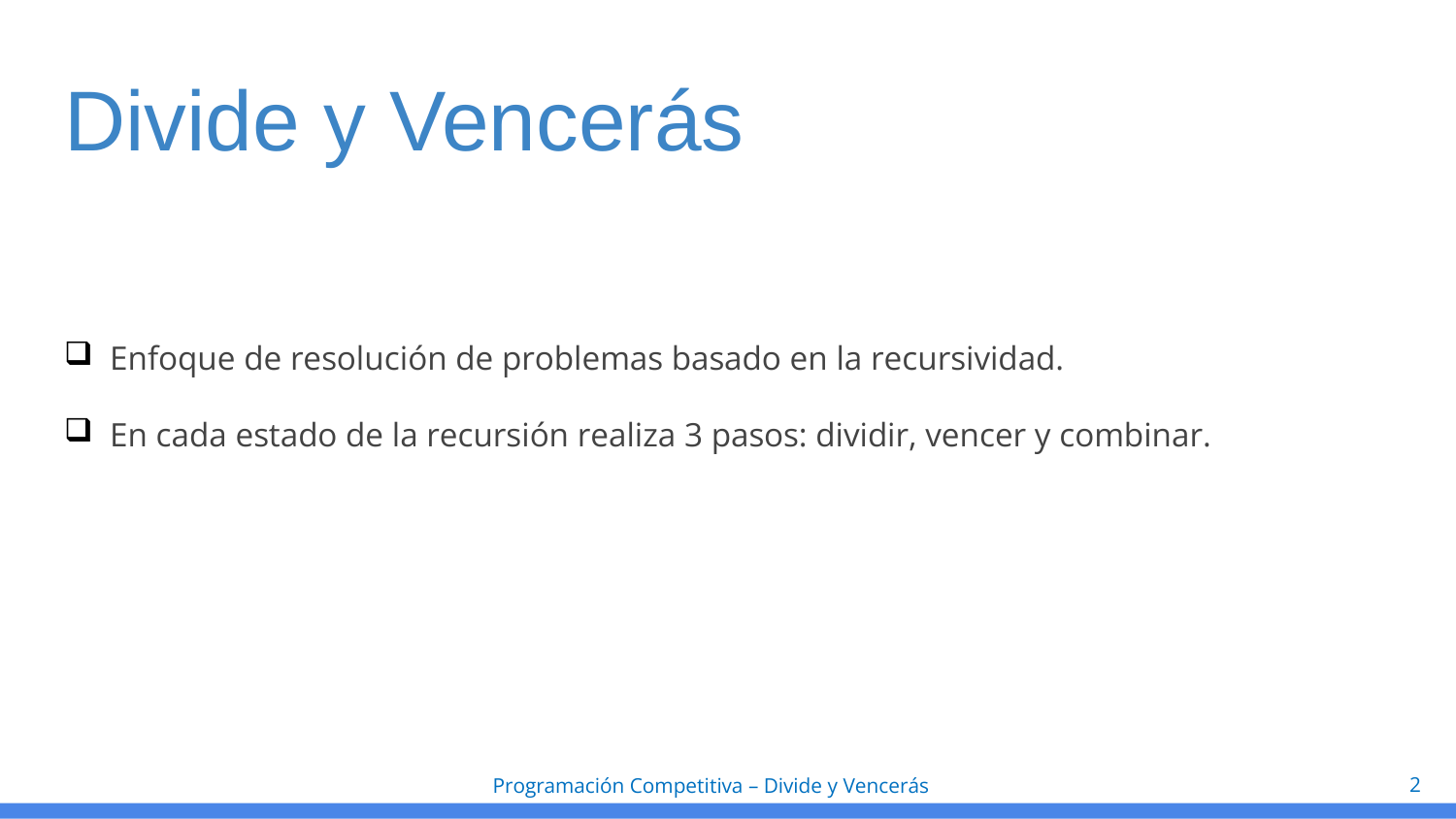

# Divide y Vencerás
Enfoque de resolución de problemas basado en la recursividad.
En cada estado de la recursión realiza 3 pasos: dividir, vencer y combinar.